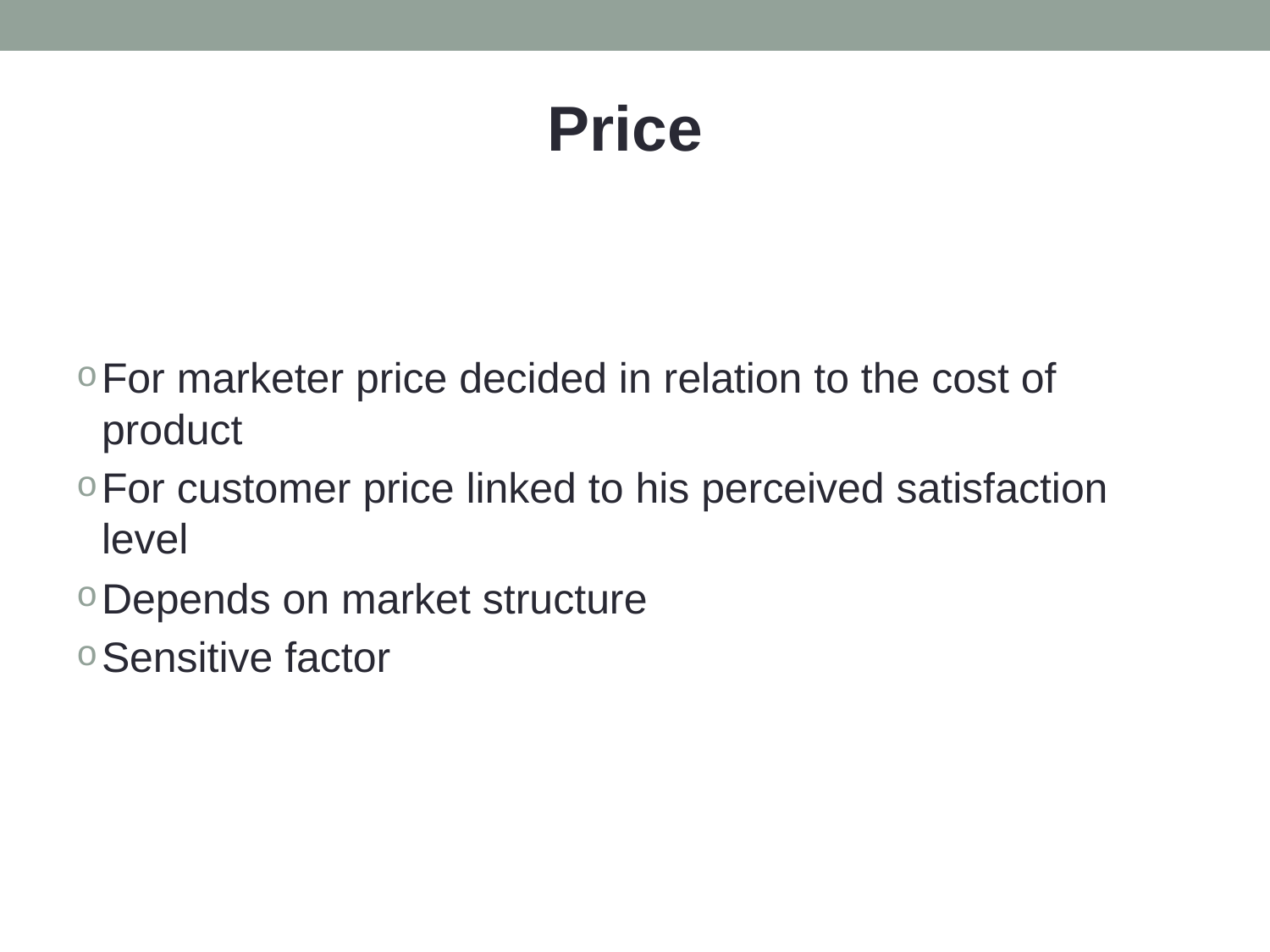

Price

For marketer price decided in relation to the cost of product
For customer price linked to his perceived satisfaction level
Depends on market structure
Sensitive factor